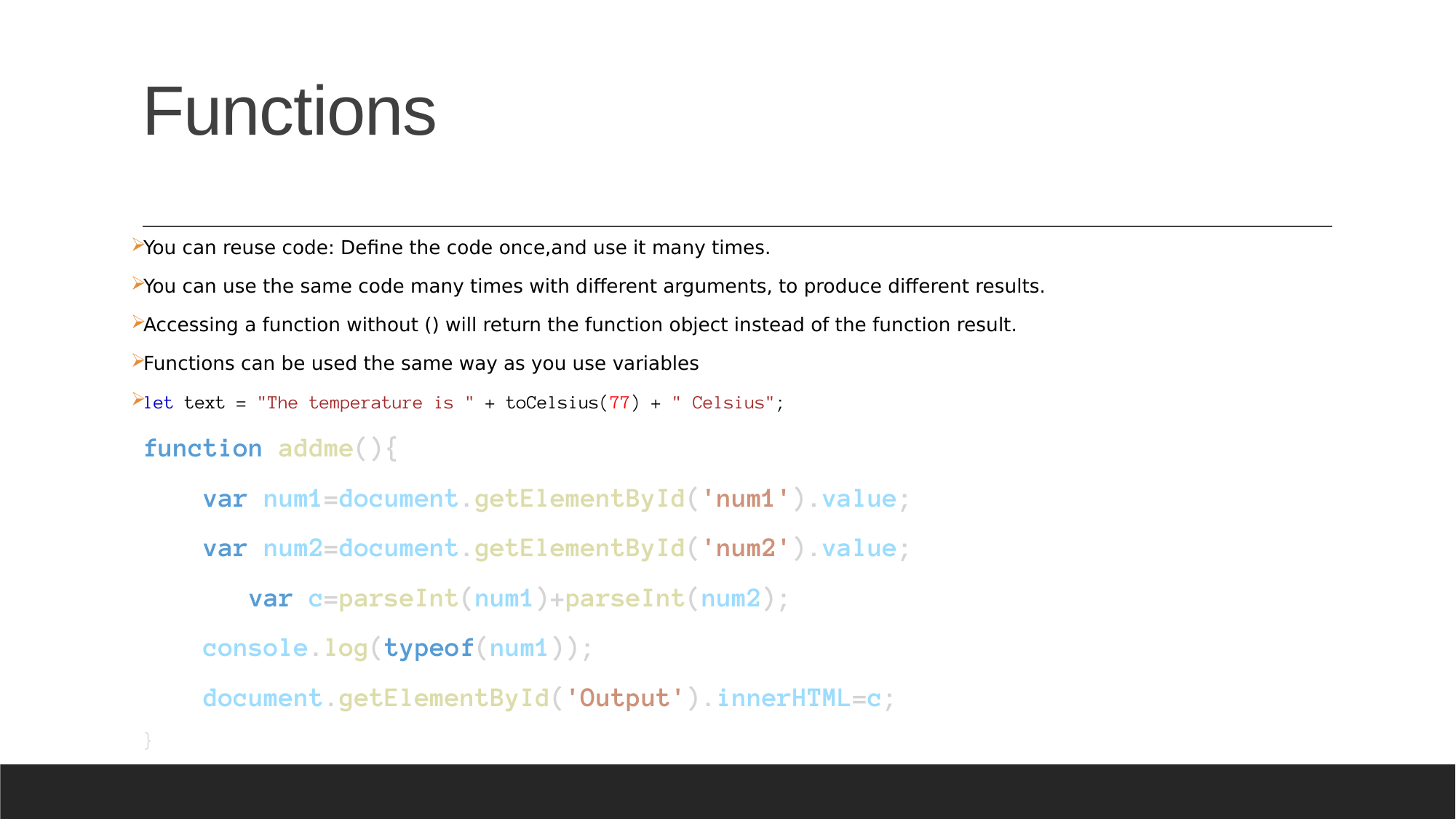

# Functions
You can reuse code: Define the code once,and use it many times.
You can use the same code many times with different arguments, to produce different results.
Accessing a function without () will return the function object instead of the function result.
Functions can be used the same way as you use variables
let text = "The temperature is " + toCelsius(77) + " Celsius";
function addme(){
    var num1=document.getElementById('num1').value;
    var num2=document.getElementById('num2').value;
       var c=parseInt(num1)+parseInt(num2);
    console.log(typeof(num1));
    document.getElementById('Output').innerHTML=c;
}